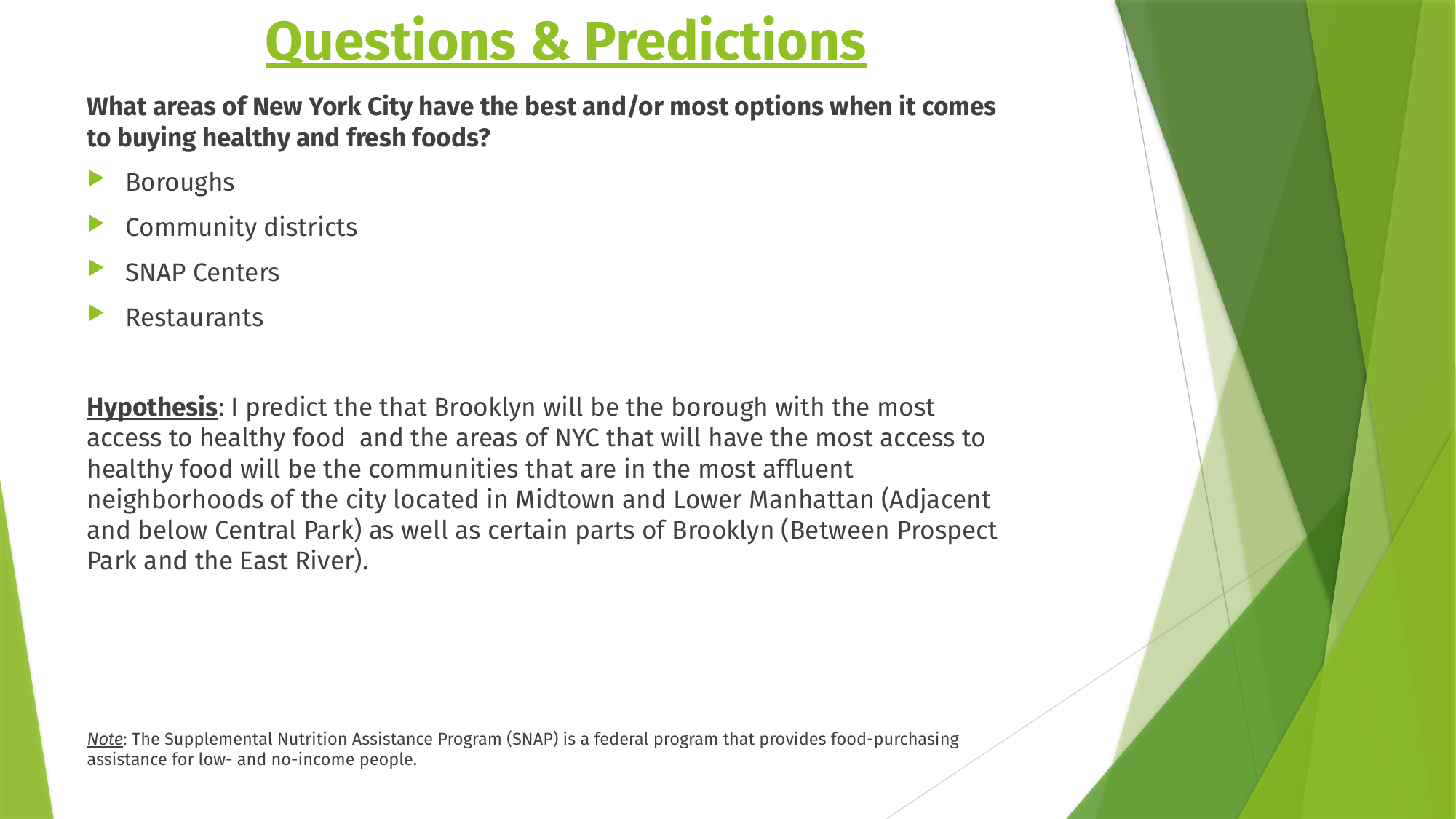

# Questions & Predictions
What areas of New York City have the best and/or most options when it comes to buying healthy and fresh foods?
Boroughs
Community districts
SNAP Centers
Restaurants

Hypothesis: I predict the that Brooklyn will be the borough with the most access to healthy food  and the areas of NYC that will have the most access to healthy food will be the communities that are in the most affluent neighborhoods of the city located in Midtown and Lower Manhattan (Adjacent and below Central Park) as well as certain parts of Brooklyn (Between Prospect Park and the East River).

Note: The Supplemental Nutrition Assistance Program (SNAP) is a federal program that provides food-purchasing assistance for low- and no-income people.